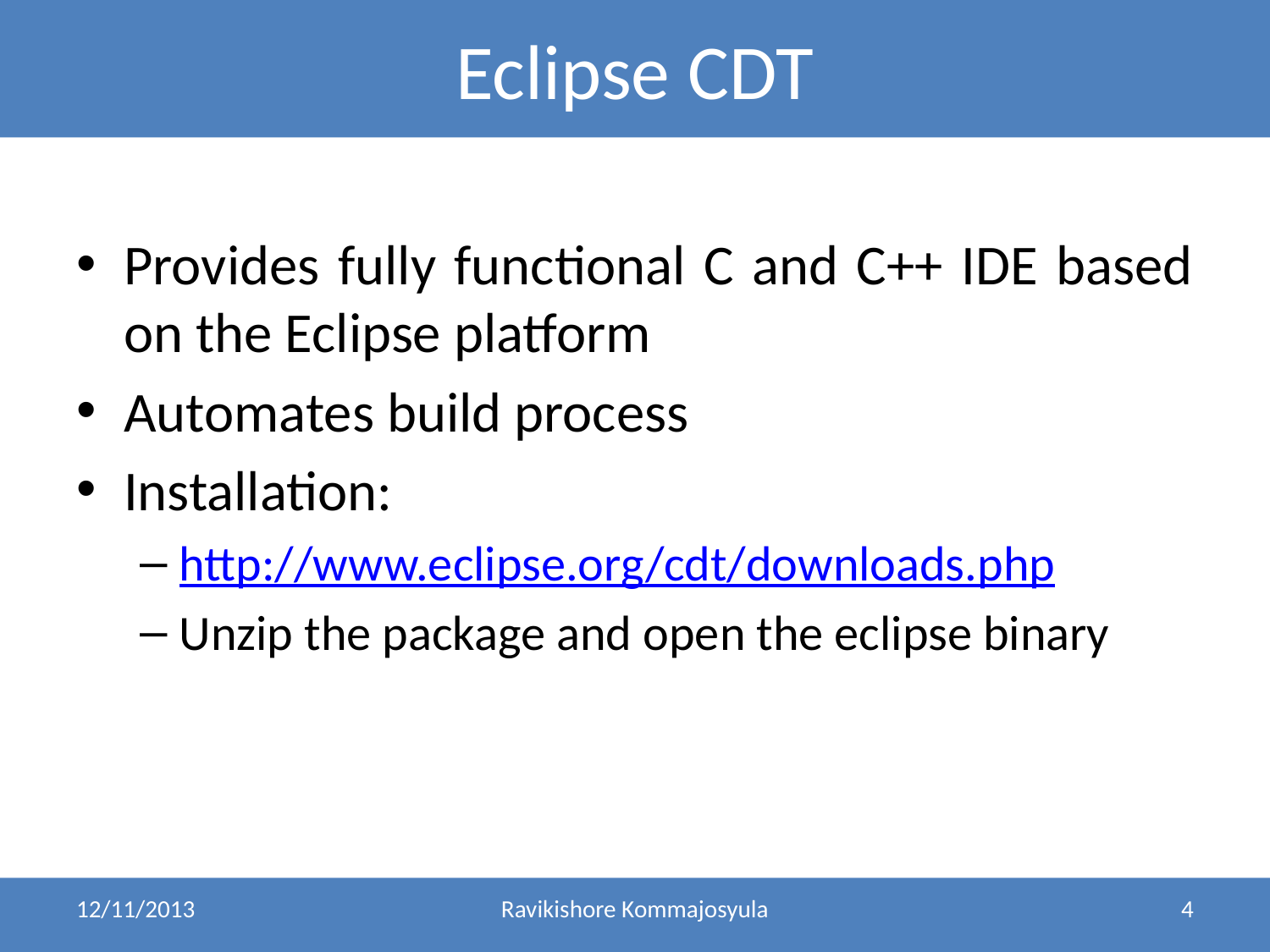

Eclipse CDT
Provides fully functional C and C++ IDE based on the Eclipse platform
Automates build process
Installation:
http://www.eclipse.org/cdt/downloads.php
Unzip the package and open the eclipse binary

12/11/2013
Ravikishore Kommajosyula
4